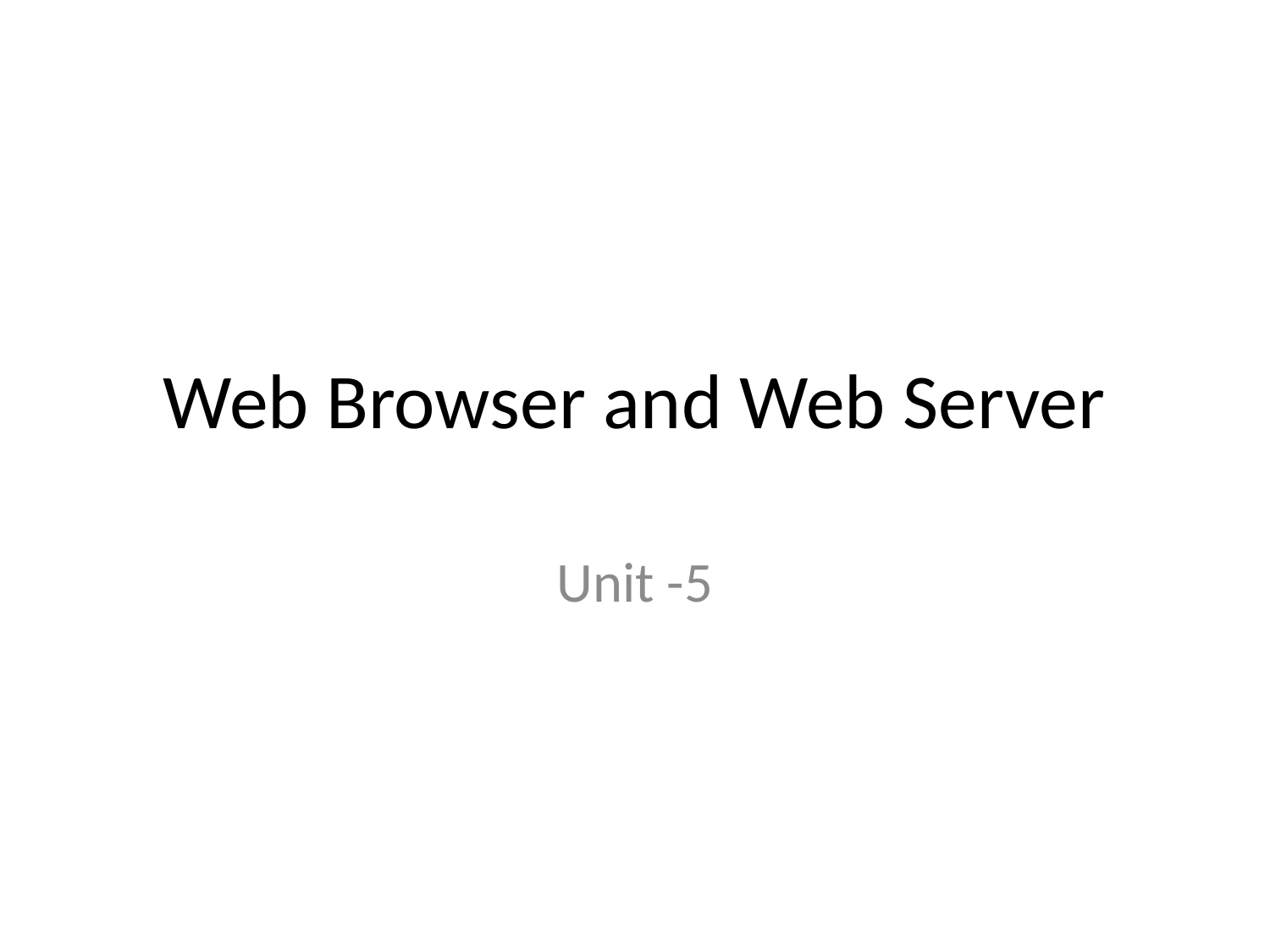

# Web Browser and Web Server
Unit -5